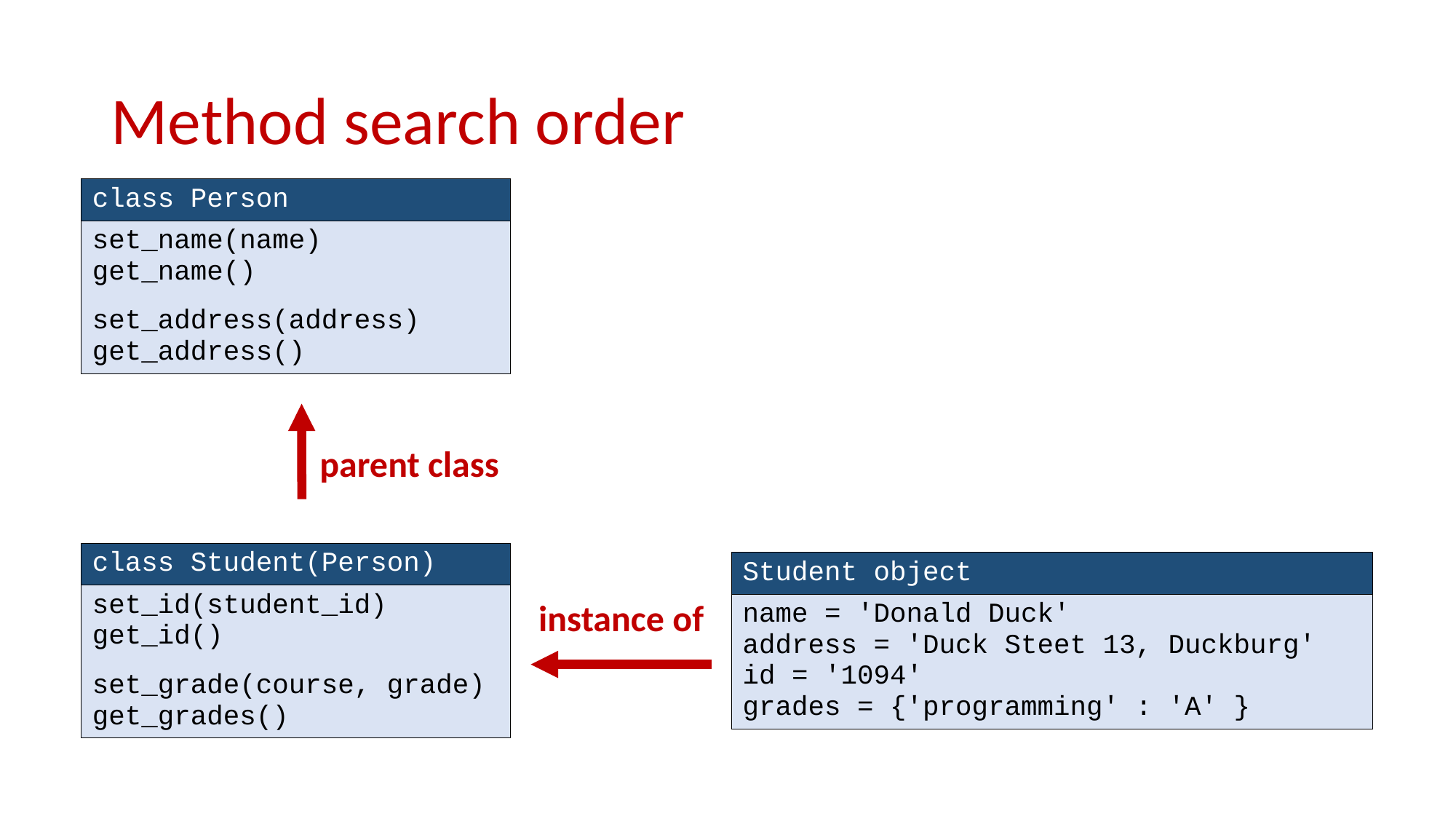

# Method search order
| class Person |
| --- |
| set\_name(name) get\_name() set\_address(address) get\_address() |
parent class
| class Student(Person) |
| --- |
| set\_id(student\_id) get\_id() set\_grade(course, grade) get\_grades() |
| Student object |
| --- |
| name = 'Donald Duck' address = 'Duck Steet 13, Duckburg' id = '1094' grades = {'programming' : 'A' } |
instance of